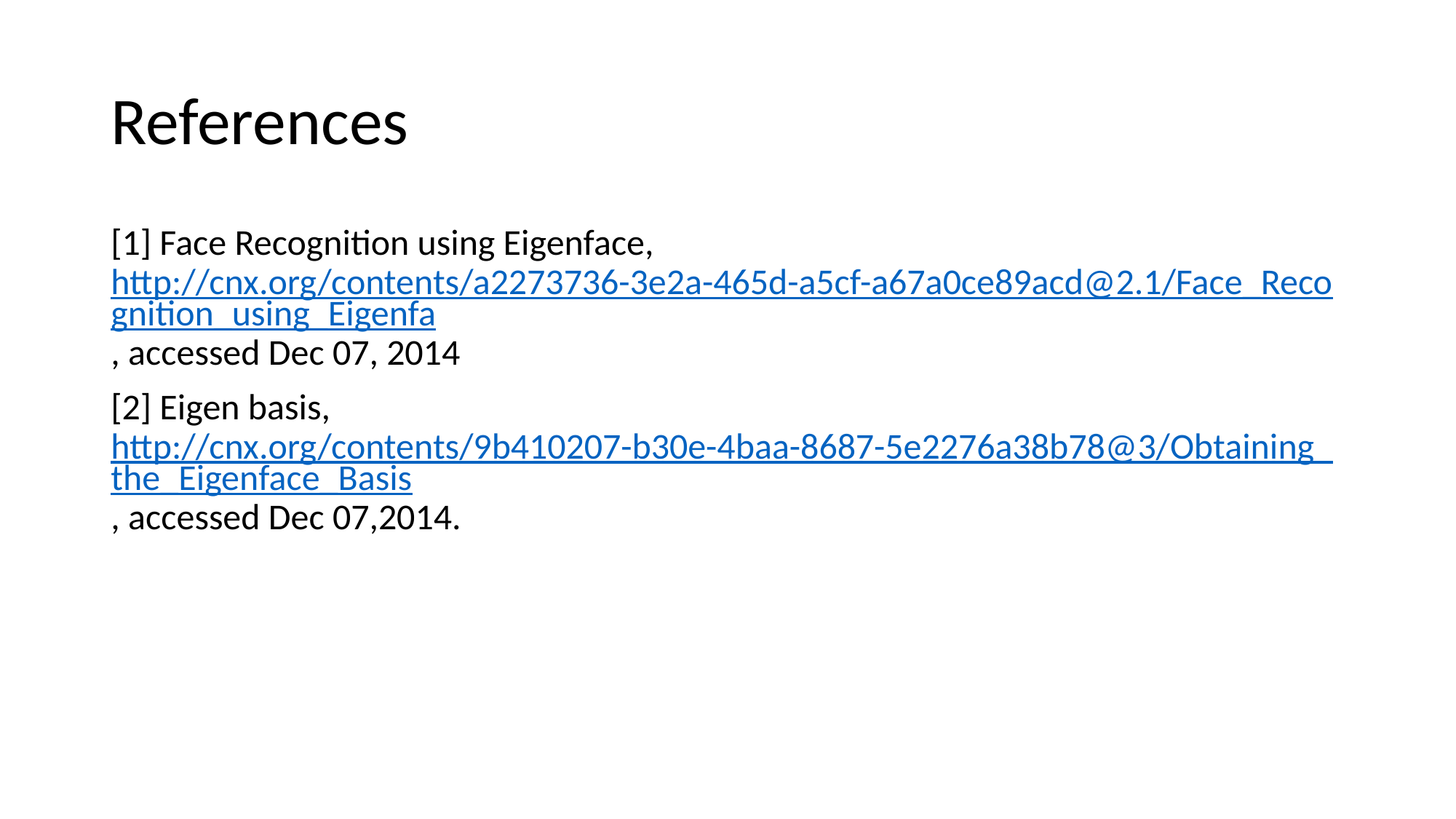

# References
[1] Face Recognition using Eigenface, http://cnx.org/contents/a2273736-3e2a-465d-a5cf-a67a0ce89acd@2.1/Face_Recognition_using_Eigenfa, accessed Dec 07, 2014
[2] Eigen basis, http://cnx.org/contents/9b410207-b30e-4baa-8687-5e2276a38b78@3/Obtaining_the_Eigenface_Basis, accessed Dec 07,2014.